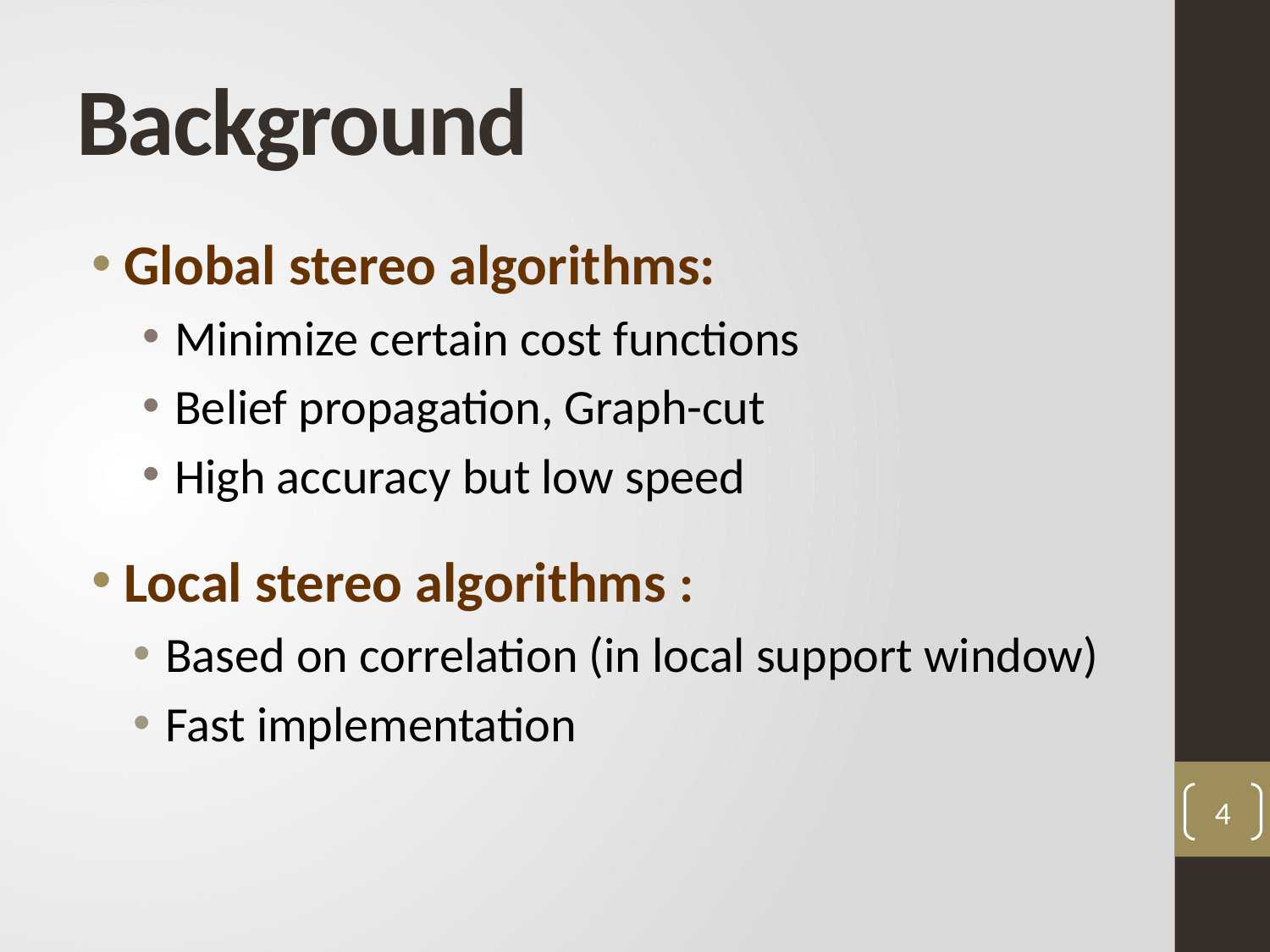

# Background
Global stereo algorithms:
Minimize certain cost functions
Belief propagation, Graph-cut
High accuracy but low speed
Local stereo algorithms :
Based on correlation (in local support window)
Fast implementation

4